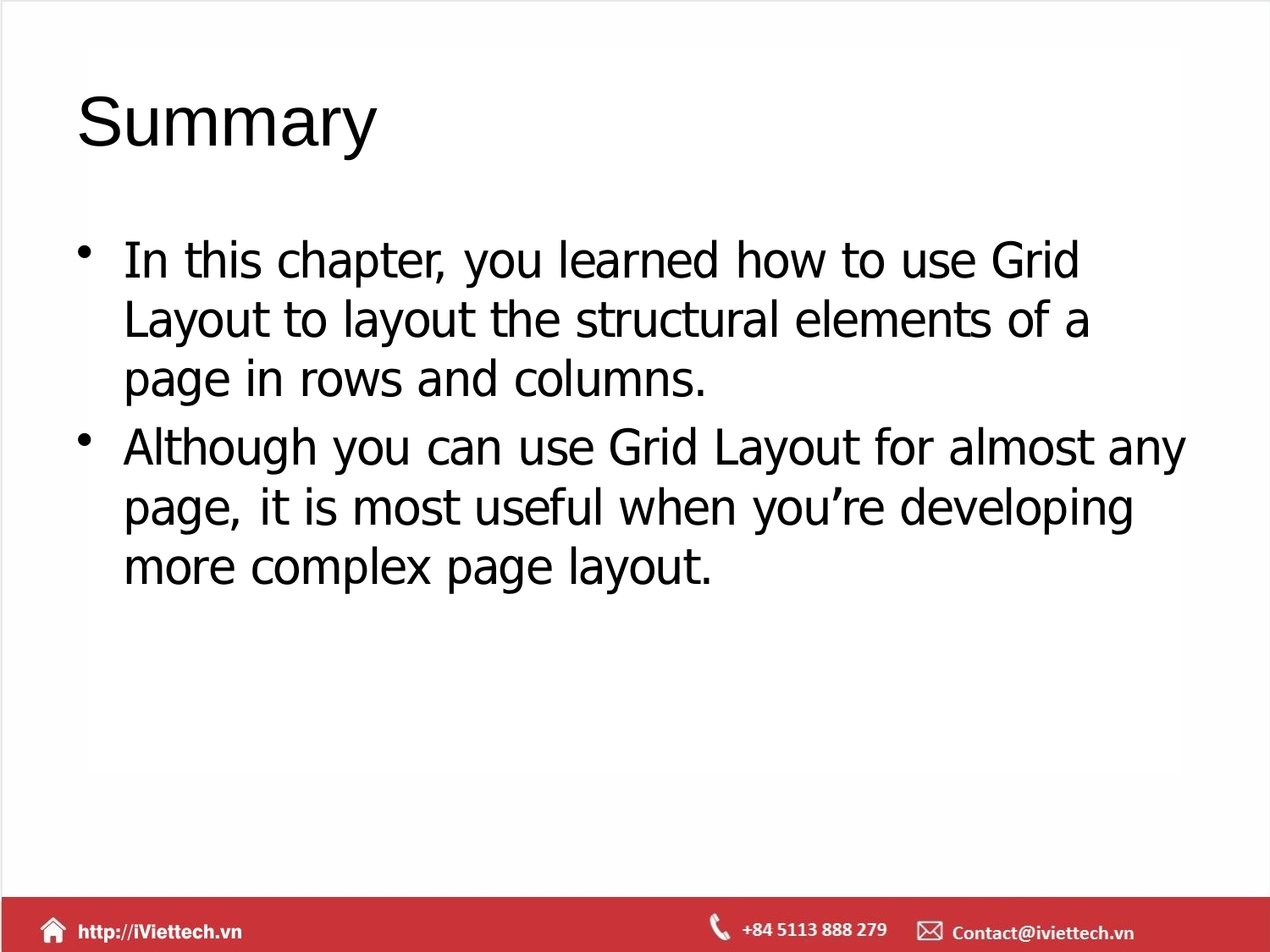

# Summary
In this chapter, you learned how to use Grid Layout to layout the structural elements of a page in rows and columns.
Although you can use Grid Layout for almost any page, it is most useful when you’re developing more complex page layout.